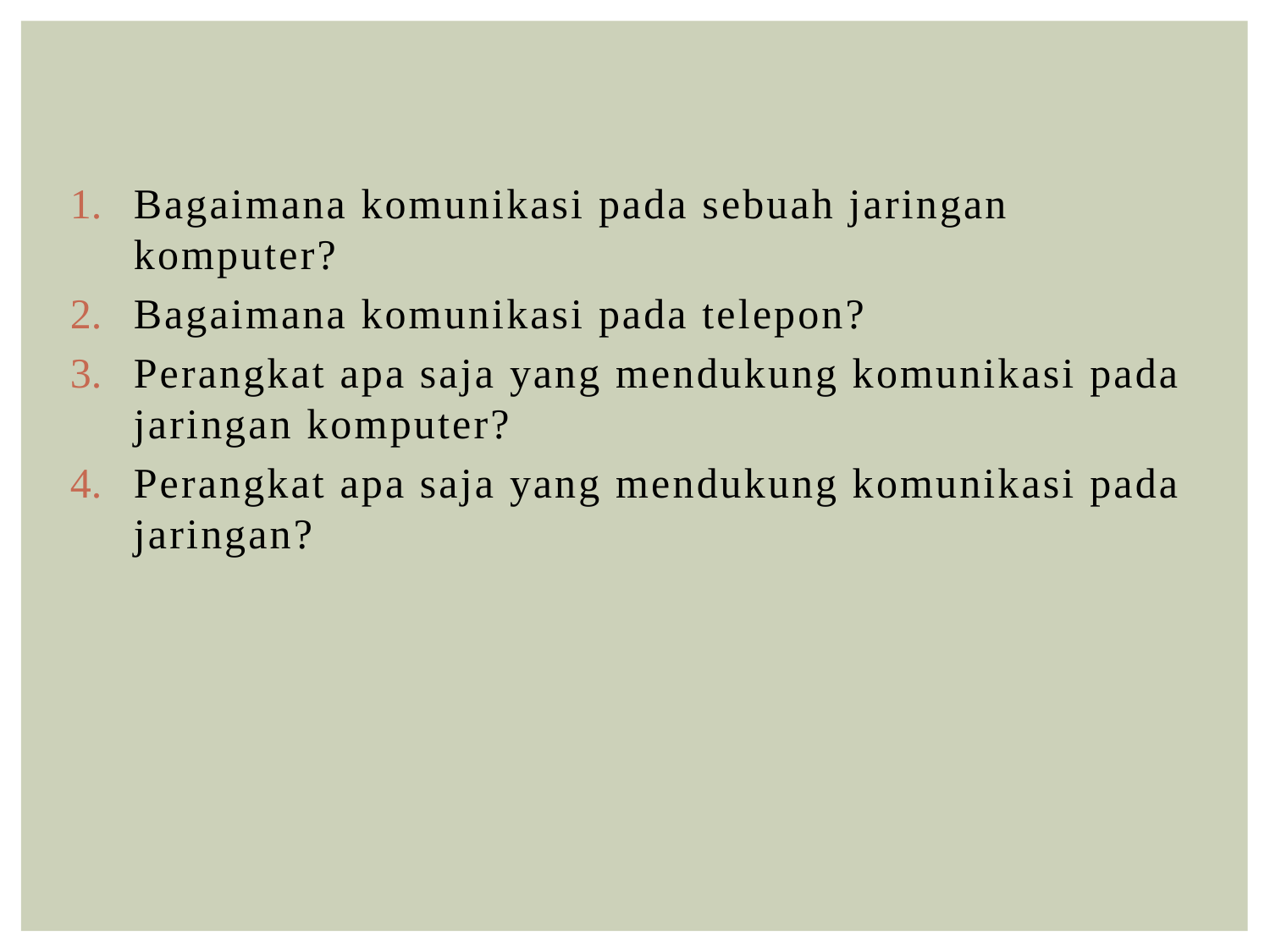

Bagaimana komunikasi pada sebuah jaringan komputer?
Bagaimana komunikasi pada telepon?
Perangkat apa saja yang mendukung komunikasi pada jaringan komputer?
Perangkat apa saja yang mendukung komunikasi pada jaringan?